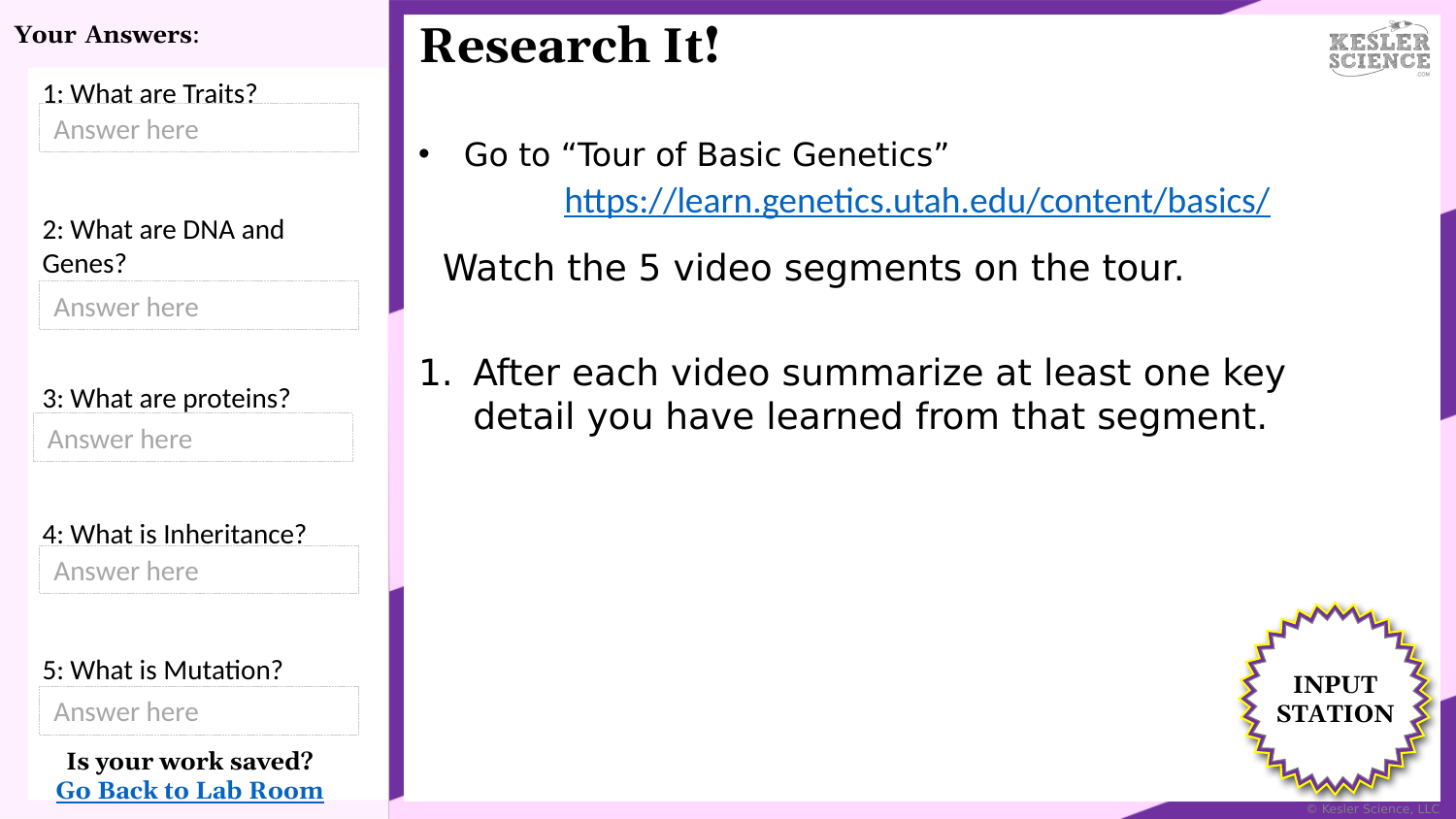

Answer here
https://learn.genetics.utah.edu/content/basics/
Answer here
Answer here
Answer here
Answer here
Is your work saved?
Go Back to Lab Room